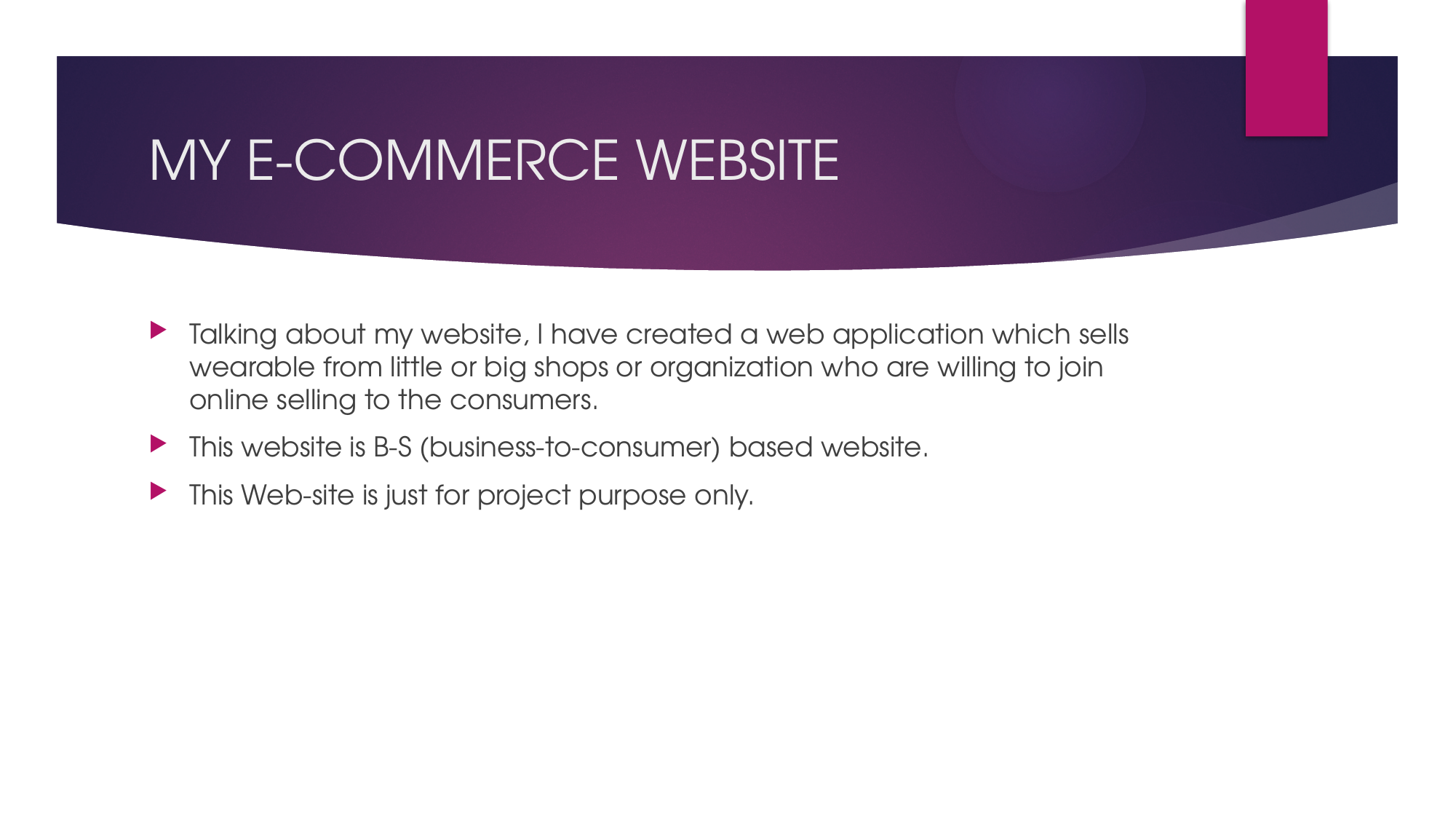

# MY E-COMMERCE WEBSITE
Talking about my website, I have created a web application which sells wearable from little or big shops or organization who are willing to join online selling to the consumers.
This website is B-S (business-to-consumer) based website.
This Web-site is just for project purpose only.